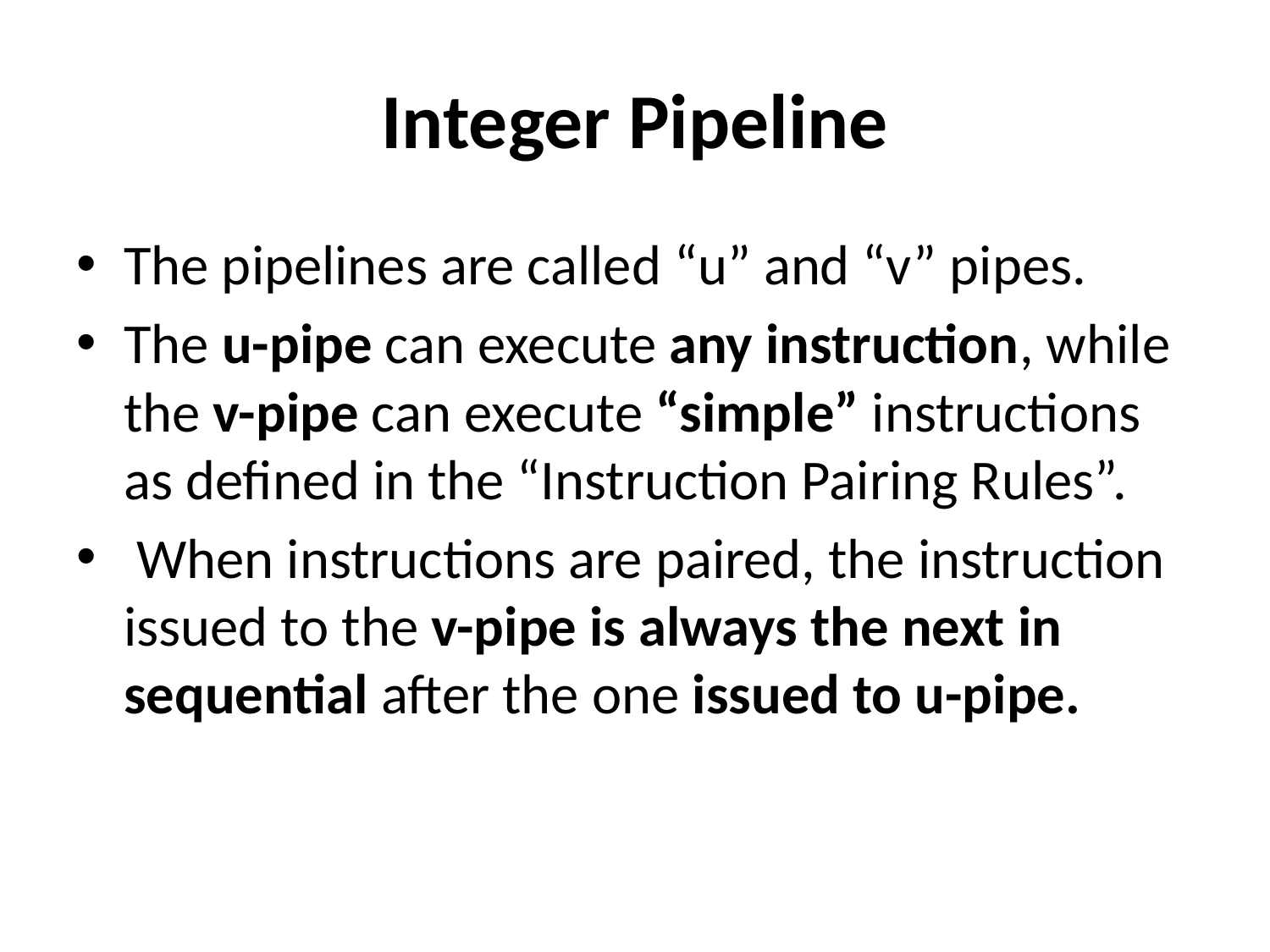

# Integer Pipeline
The pipelines are called “u” and “v” pipes.
The u-pipe can execute any instruction, while the v-pipe can execute “simple” instructions as defined in the “Instruction Pairing Rules”.
 When instructions are paired, the instruction issued to the v-pipe is always the next in sequential after the one issued to u-pipe.